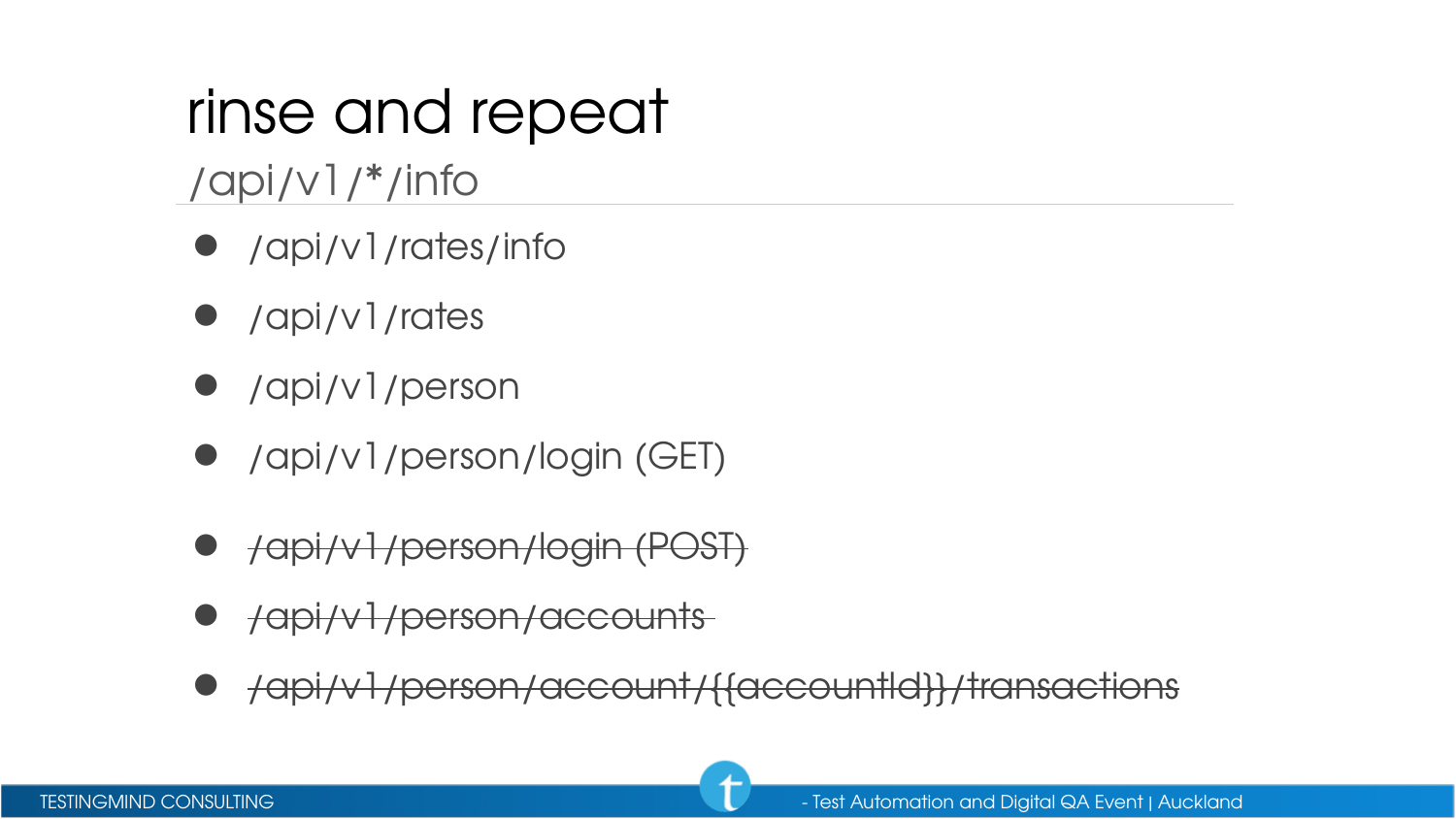

# rinse and repeat
/api/v1/*/info
/api/v1/rates/info
/api/v1/rates
/api/v1/person
/api/v1/person/login (GET)
/api/v1/person/login (POST)
/api/v1/person/accounts
/api/v1/person/account/{{accountId}}/transactions